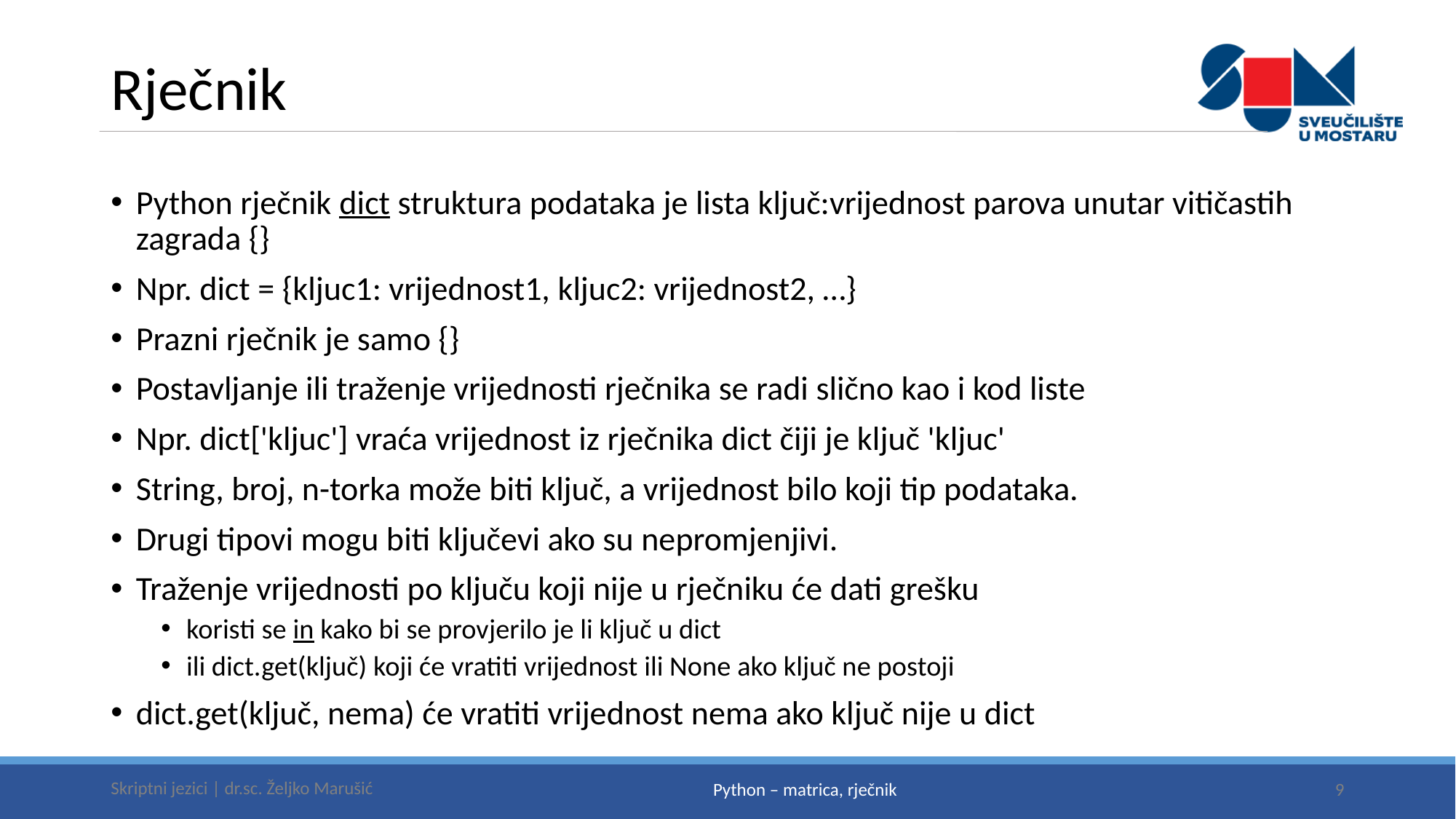

# Rječnik
Python rječnik dict struktura podataka je lista ključ:vrijednost parova unutar vitičastih zagrada {}
Npr. dict = {kljuc1: vrijednost1, kljuc2: vrijednost2, …}
Prazni rječnik je samo {}
Postavljanje ili traženje vrijednosti rječnika se radi slično kao i kod liste
Npr. dict['kljuc'] vraća vrijednost iz rječnika dict čiji je ključ 'kljuc'
String, broj, n-torka može biti ključ, a vrijednost bilo koji tip podataka.
Drugi tipovi mogu biti ključevi ako su nepromjenjivi.
Traženje vrijednosti po ključu koji nije u rječniku će dati grešku
koristi se in kako bi se provjerilo je li ključ u dict
ili dict.get(ključ) koji će vratiti vrijednost ili None ako ključ ne postoji
dict.get(ključ, nema) će vratiti vrijednost nema ako ključ nije u dict

Skriptni jezici | dr.sc. Željko Marušić
9